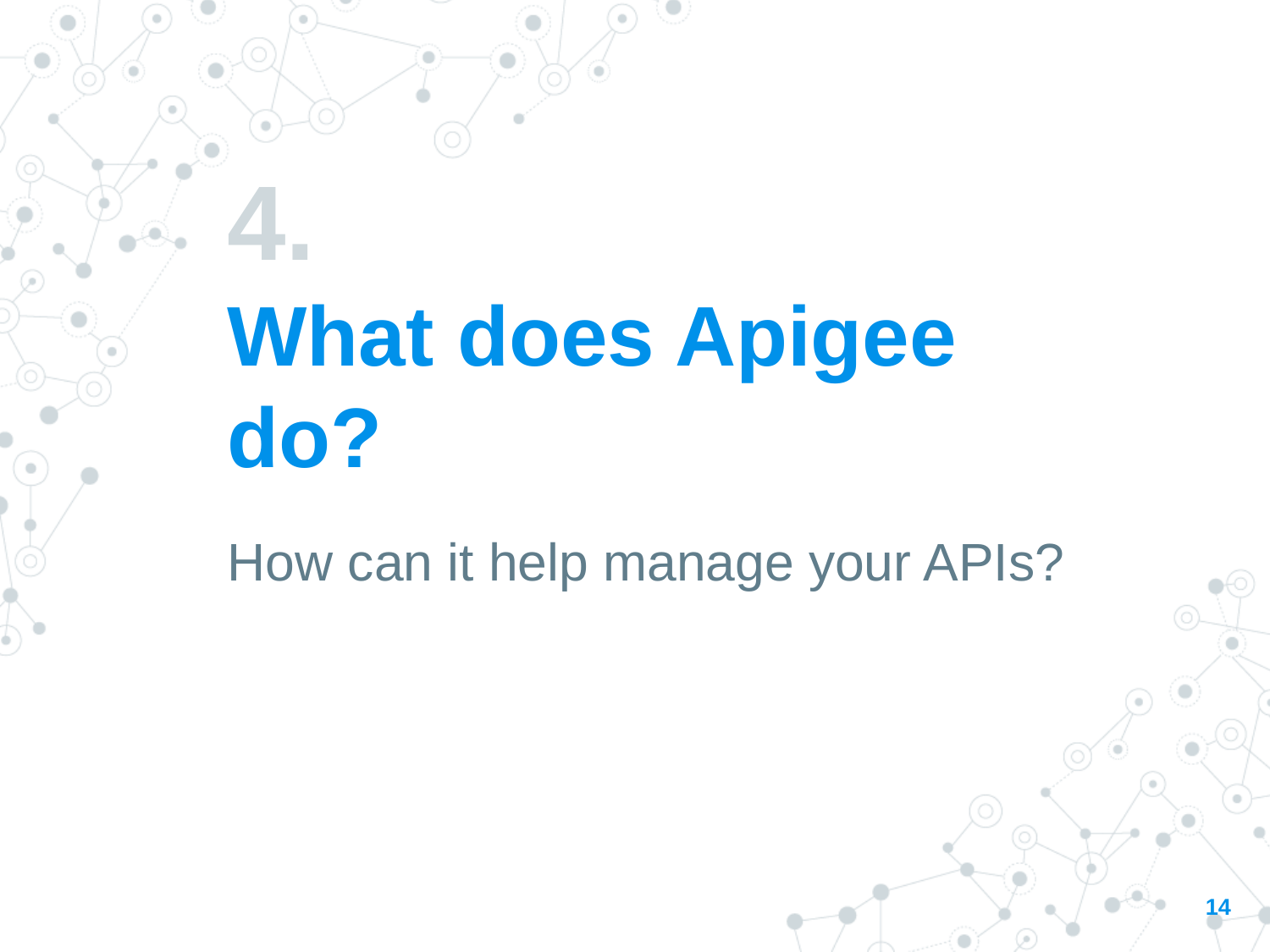

# 4.
What does Apigee do?
How can it help manage your APIs?
14